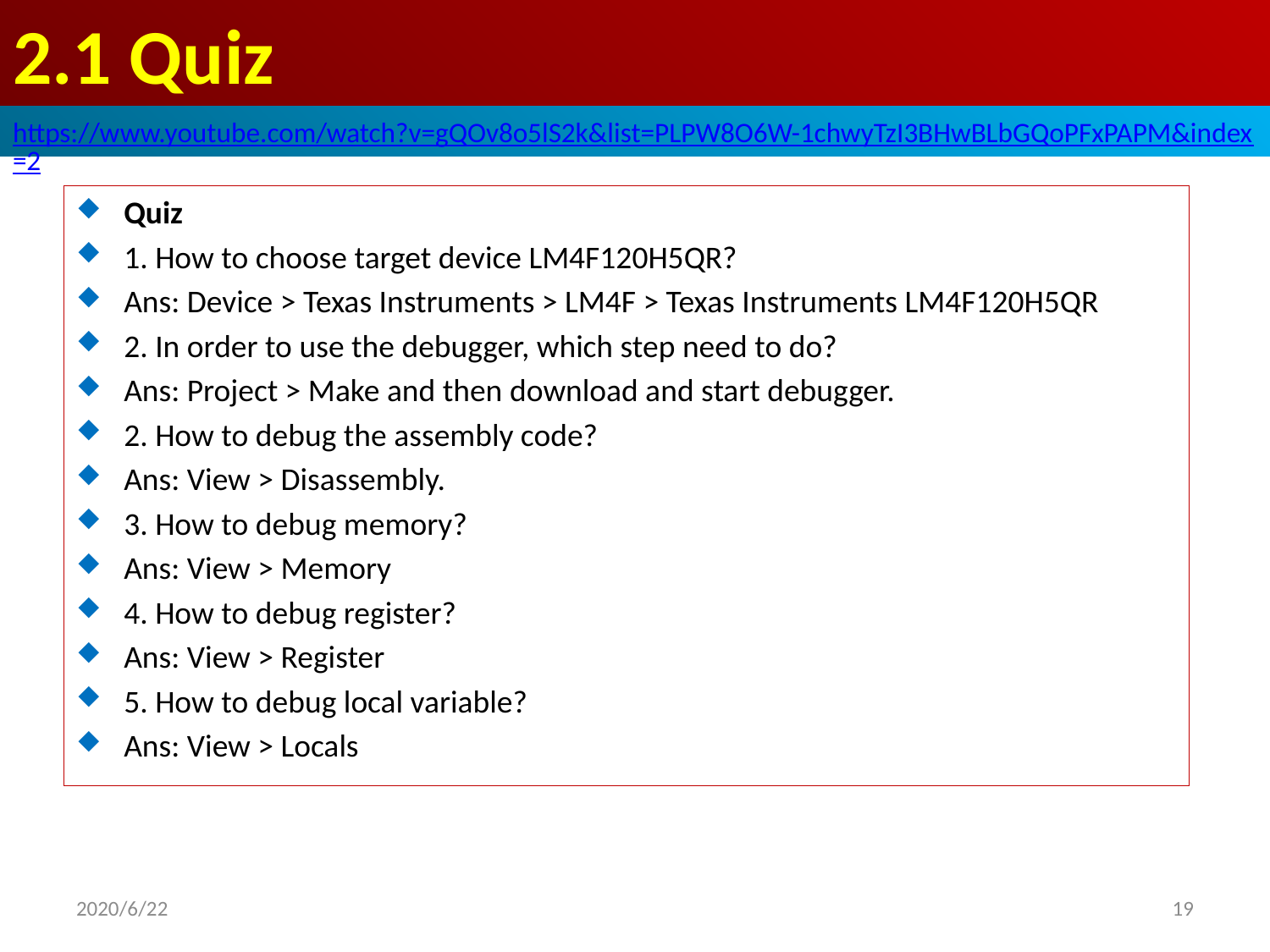

# 2.1 Quiz
https://www.youtube.com/watch?v=gQOv8o5lS2k&list=PLPW8O6W-1chwyTzI3BHwBLbGQoPFxPAPM&index=2
Quiz
1. How to choose target device LM4F120H5QR?
Ans: Device > Texas Instruments > LM4F > Texas Instruments LM4F120H5QR
2. In order to use the debugger, which step need to do?
Ans: Project > Make and then download and start debugger.
2. How to debug the assembly code?
Ans: View > Disassembly.
3. How to debug memory?
Ans: View > Memory
4. How to debug register?
Ans: View > Register
5. How to debug local variable?
Ans: View > Locals
2020/6/22
19